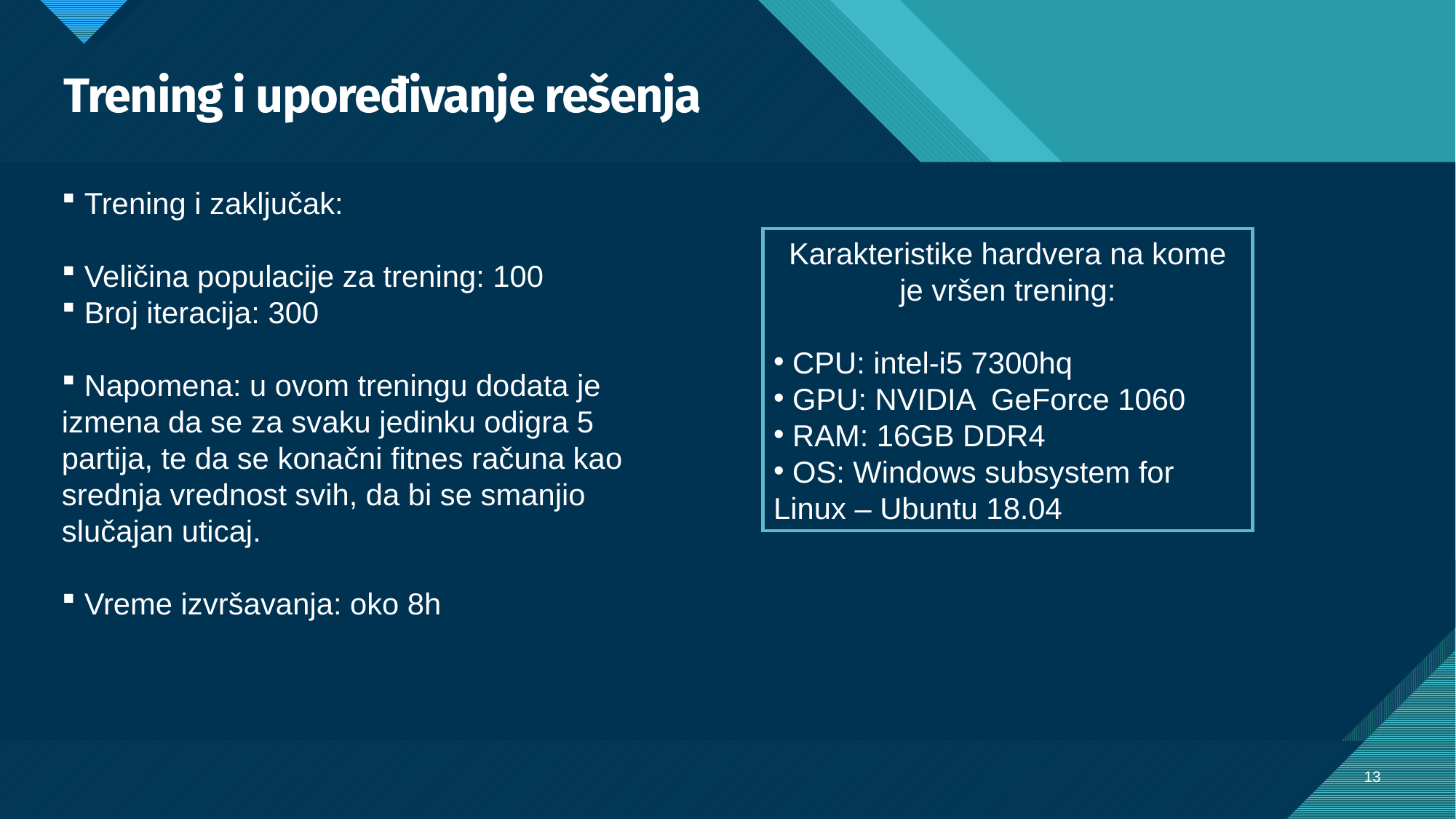

# Trening i upoređivanje rešenja
 Trening i zaključak:

 Veličina populacije za trening: 100
 Broj iteracija: 300

 Napomena: u ovom treningu dodata je izmena da se za svaku jedinku odigra 5 partija, te da se konačni fitnes računa kao srednja vrednost svih, da bi se smanjio slučajan uticaj.

 Vreme izvršavanja: oko 8h
Karakteristike hardvera na kome je vršen trening:

 CPU: intel-i5 7300hq
 GPU: NVIDIA  GeForce 1060
 RAM: 16GB DDR4
 OS: Windows subsystem for Linux – Ubuntu 18.04

13